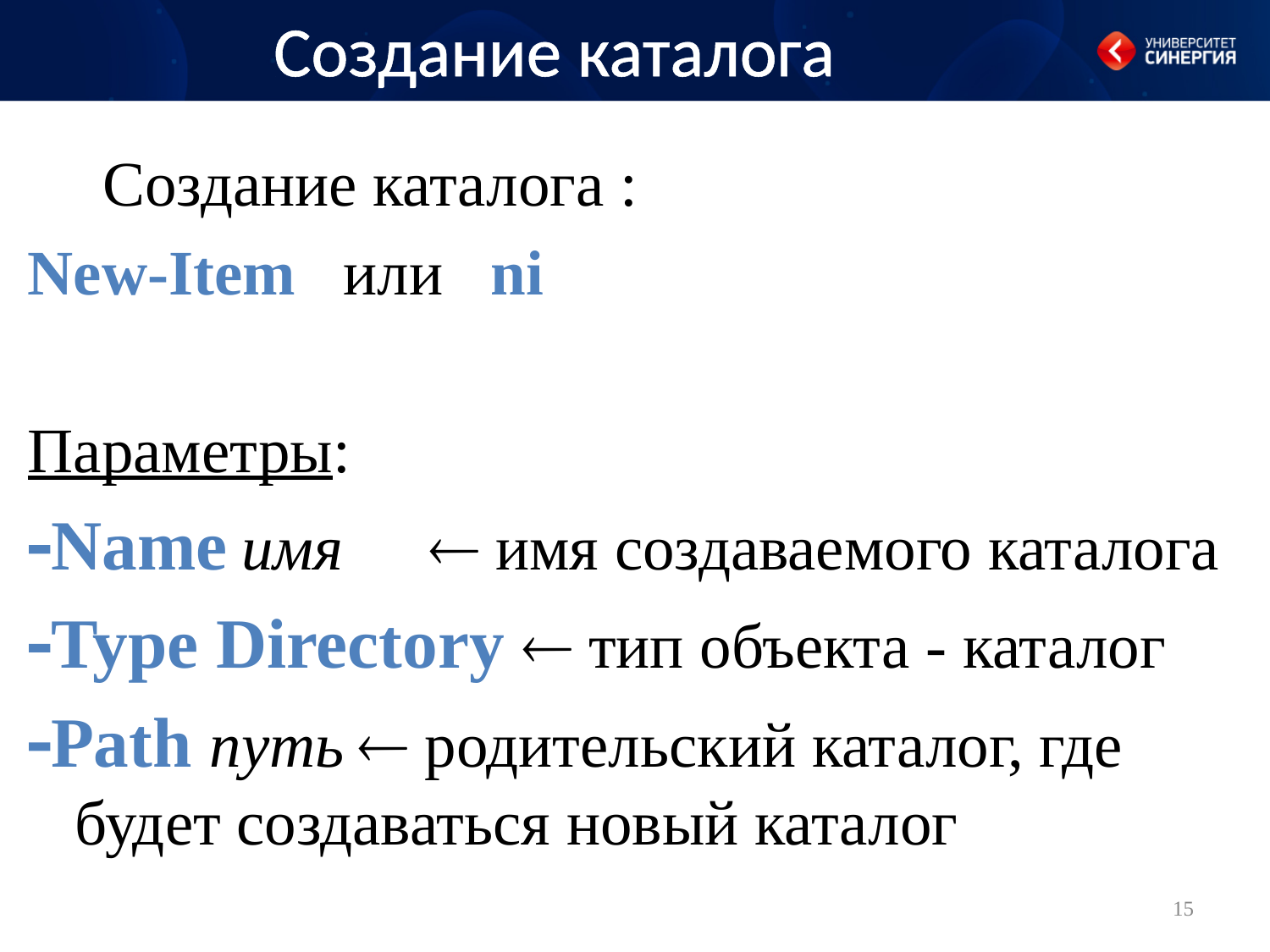

Создание каталога
Создание каталога :
New-Item   или   ni

Параметры:
−Name имя      ← имя создаваемого каталога
−Type Directory ← тип объекта - каталог
−Path путь ← родительский каталог, где будет создаваться новый каталог

15